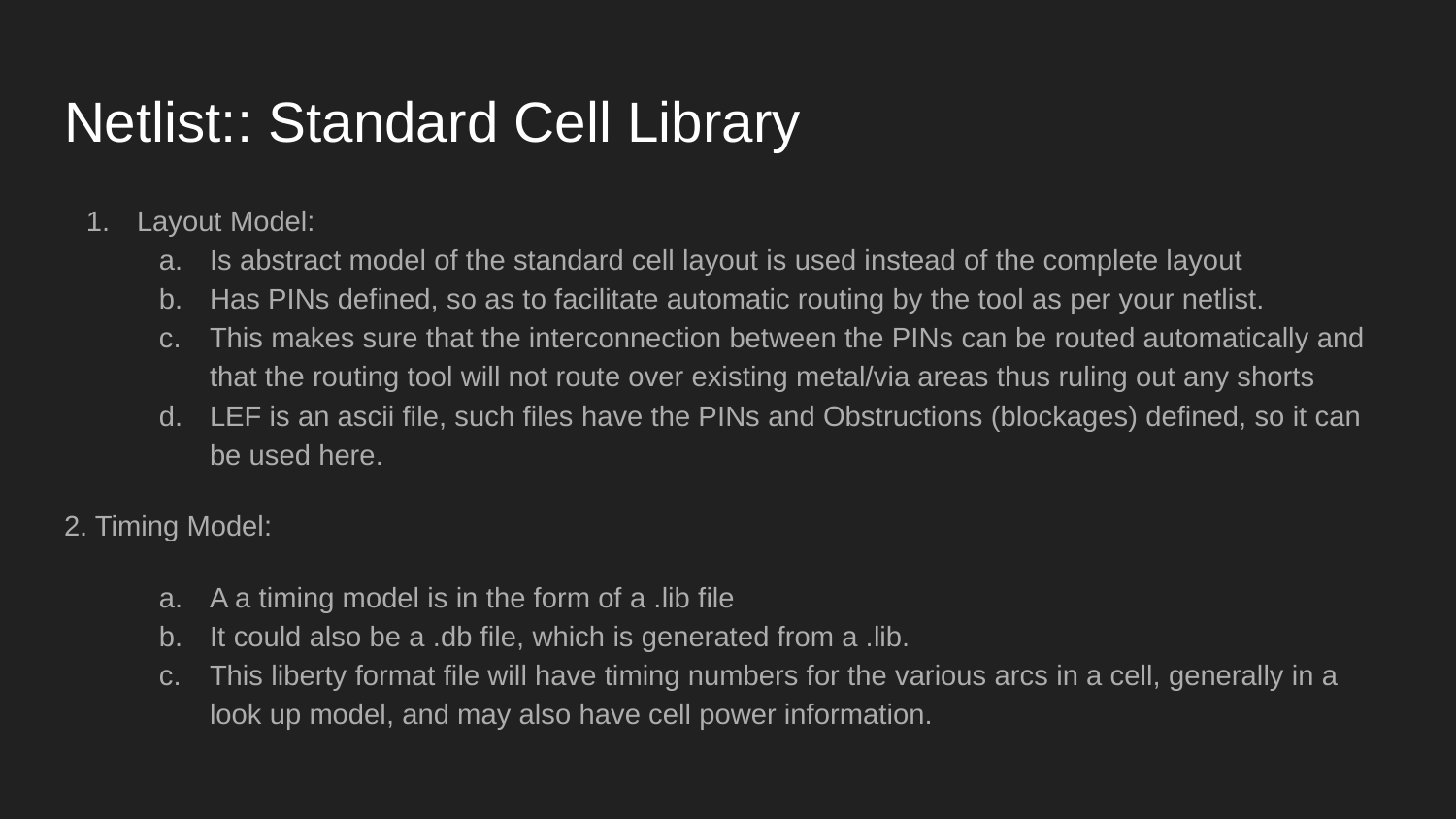

# Netlist:: Standard Cell Library
Layout Model:
Is abstract model of the standard cell layout is used instead of the complete layout
Has PINs defined, so as to facilitate automatic routing by the tool as per your netlist.
This makes sure that the interconnection between the PINs can be routed automatically and that the routing tool will not route over existing metal/via areas thus ruling out any shorts
LEF is an ascii file, such files have the PINs and Obstructions (blockages) defined, so it can be used here.
2. Timing Model:
A a timing model is in the form of a .lib file
It could also be a .db file, which is generated from a .lib.
This liberty format file will have timing numbers for the various arcs in a cell, generally in a look up model, and may also have cell power information.